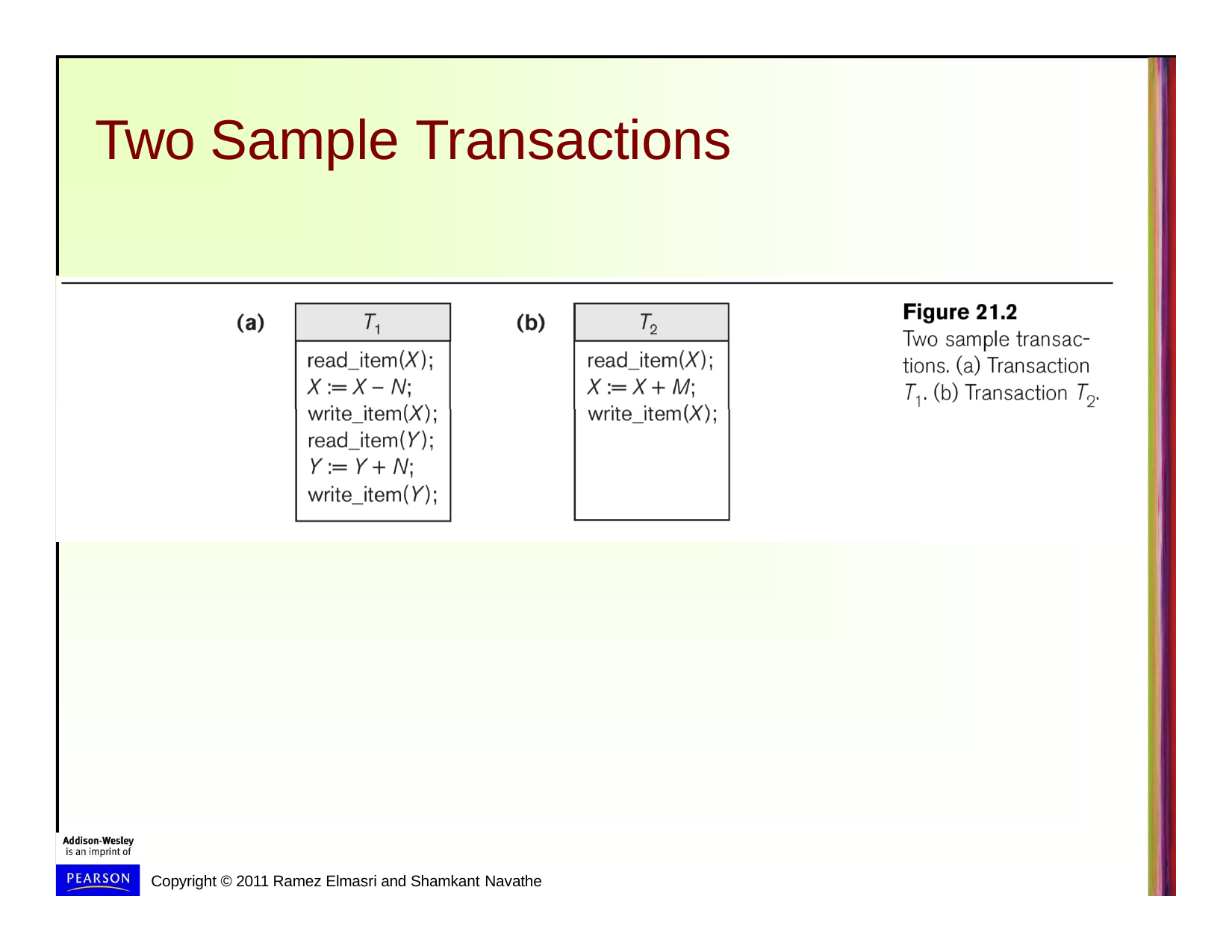

# Two Sample Transactions

Copyright © 2011 Ramez Elmasri and Shamkant Navathe